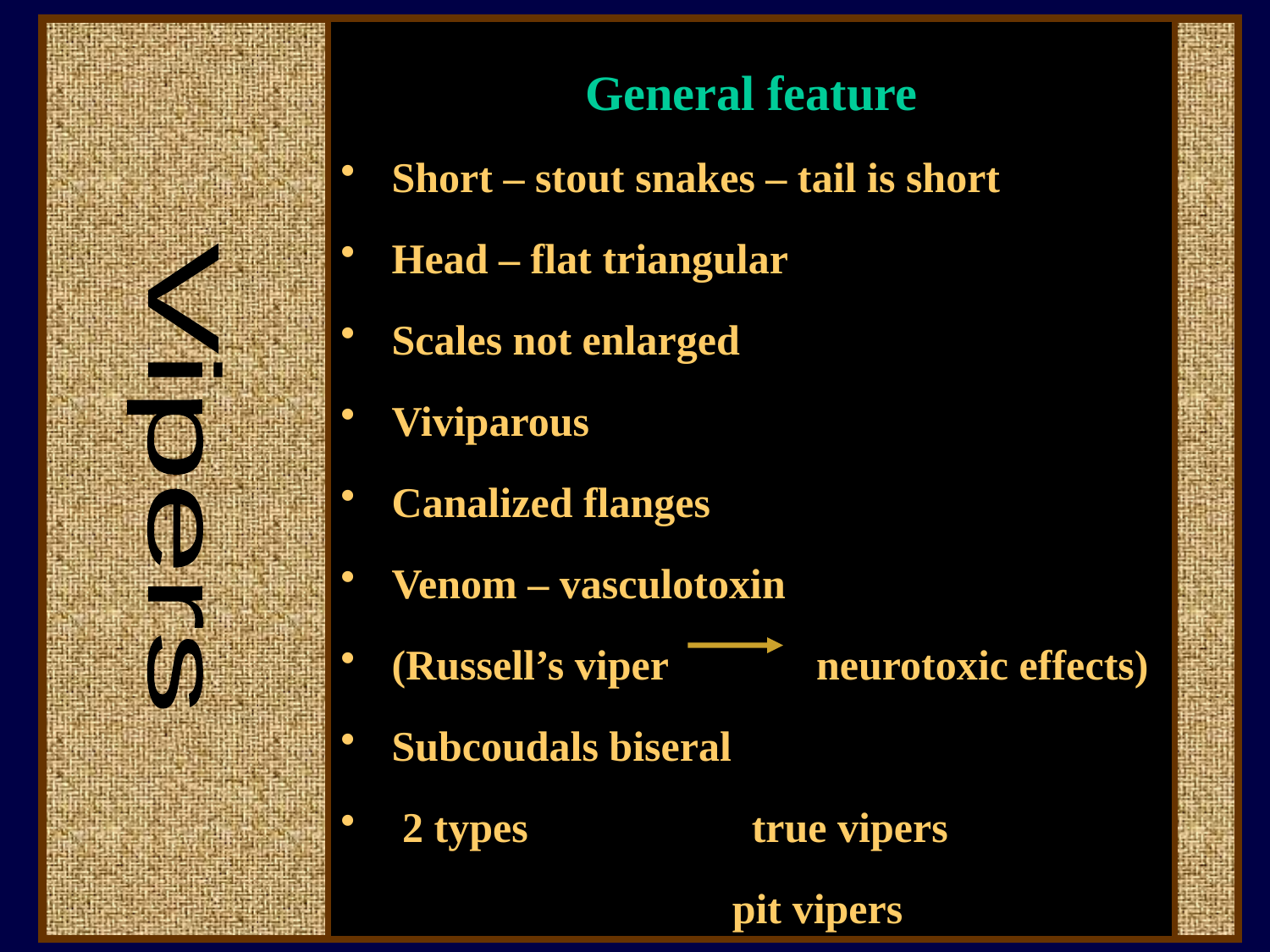

General feature
  Short – stout snakes – tail is short
  Head – flat triangular
  Scales not enlarged
  Viviparous
  Canalized flanges
  Venom – vasculotoxin
  (Russell’s viper              neurotoxic effects)
  Subcoudals biseral
   2 types  	            true vipers
            		 pit vipers

Vipers

20